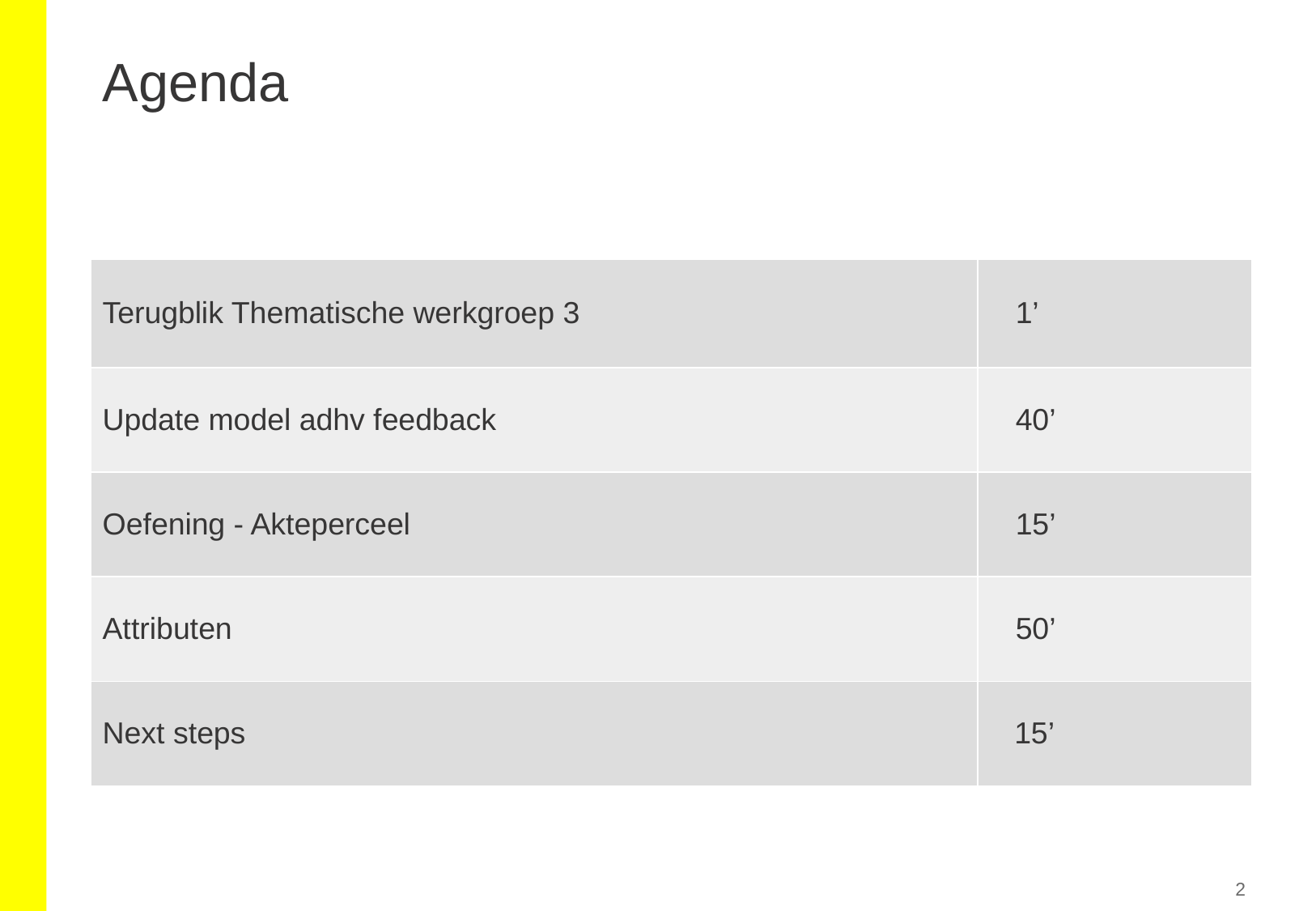

# Agenda
| Terugblik Thematische werkgroep 3 | 1’ |
| --- | --- |
| Update model adhv feedback | 40’ |
| Oefening - Akteperceel | 15’ |
| Attributen | 50’ |
| Next steps | 15’ |
2